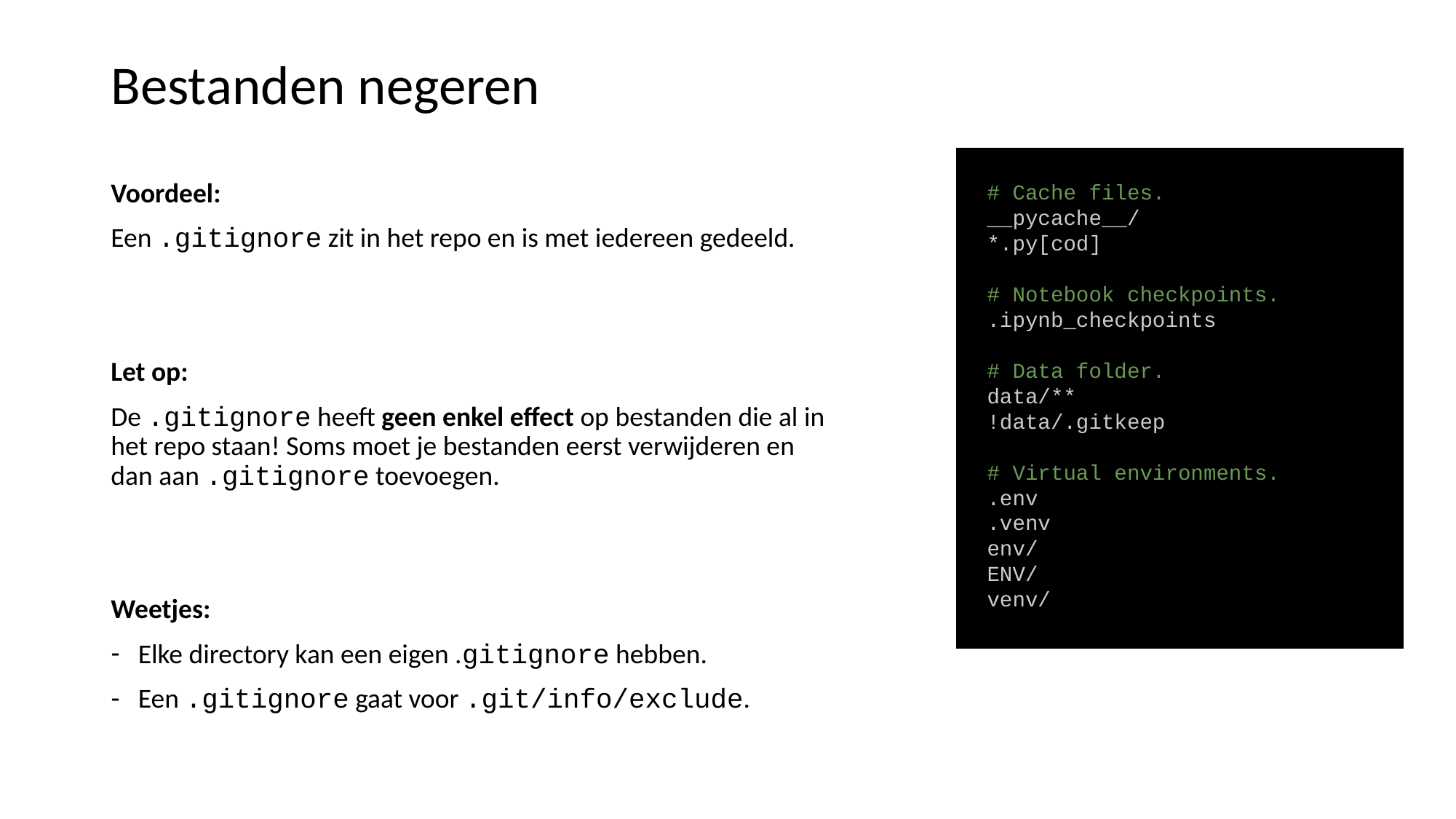

# Bestanden negeren
# Cache files.
__pycache__/
*.py[cod]

# Notebook checkpoints.
.ipynb_checkpoints

# Data folder.
data/**
!data/.gitkeep

# Virtual environments.
.env
.venv
env/
ENV/
venv/
Voordeel:
Een .gitignore zit in het repo en is met iedereen gedeeld.

Let op:
De .gitignore heeft geen enkel effect op bestanden die al in het repo staan! Soms moet je bestanden eerst verwijderen en dan aan .gitignore toevoegen.

Weetjes:
Elke directory kan een eigen .gitignore hebben.
Een .gitignore gaat voor .git/info/exclude.